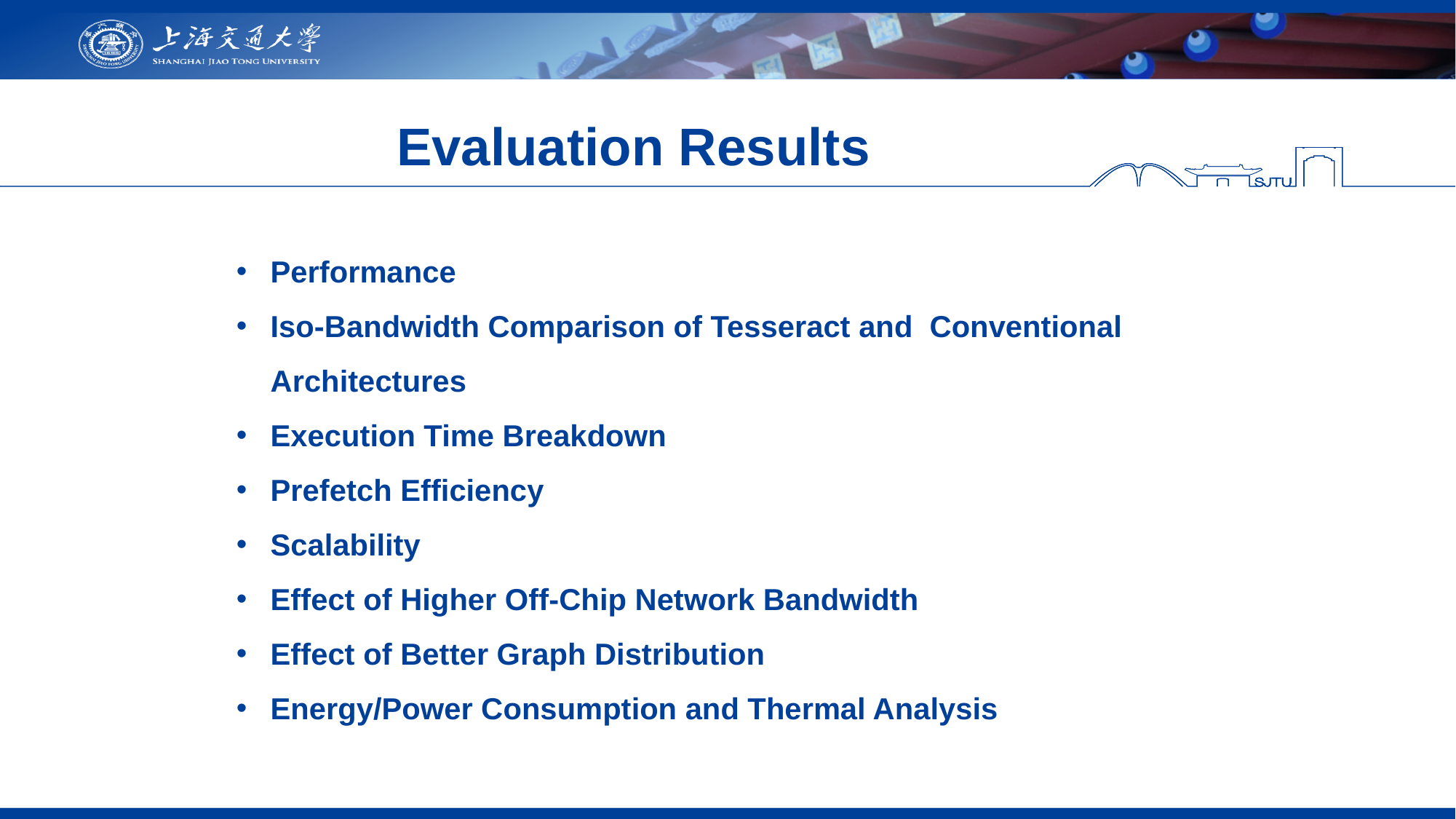

# Evaluation Results
Performance
Iso-Bandwidth Comparison of Tesseract and  Conventional Architectures
Execution Time Breakdown
Prefetch Efficiency
Scalability
Effect of Higher Off-Chip Network Bandwidth
Effect of Better Graph Distribution
Energy/Power Consumption and Thermal Analysis